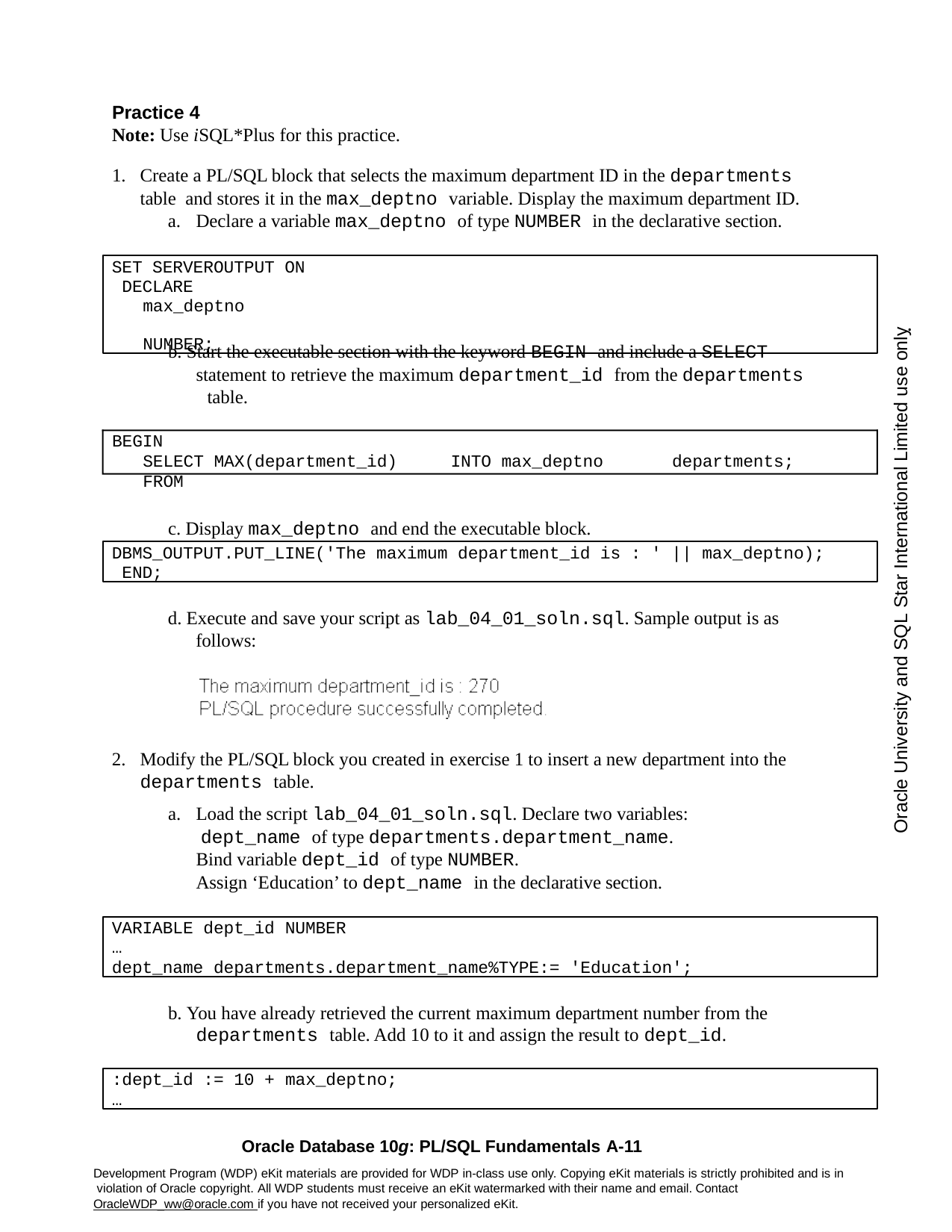

Practice 4
Note: Use iSQL*Plus for this practice.
Create a PL/SQL block that selects the maximum department ID in the departments table  and stores it in the max_deptno variable. Display the maximum department ID.
Declare a variable max_deptno of type NUMBER in the declarative section.
SET SERVEROUTPUT ON  DECLARE
max_deptno	NUMBER;
Oracle University and SQL Star International Limited use onlyฺ
b. Start the executable section with the keyword BEGIN and include a SELECT  statement to retrieve the maximum department_id from the departments  table.
BEGIN
SELECT MAX(department_id)	INTO max_deptno	FROM

c. Display max_deptno and end the executable block.

departments;
DBMS_OUTPUT.PUT_LINE('The maximum department_id is : ' || max_deptno);  END;
d. Execute and save your script as lab_04_01_soln.sql. Sample output is as  follows:

Modify the PL/SQL block you created in exercise 1 to insert a new department into the
departments table.
Load the script lab_04_01_soln.sql. Declare two variables:  dept_name of type departments.department_name.  Bind variable dept_id of type NUMBER.
Assign ‘Education’ to dept_name in the declarative section.
VARIABLE dept_id NUMBER
…
dept_name departments.department_name%TYPE:= 'Education';
b. You have already retrieved the current maximum department number from the
departments table. Add 10 to it and assign the result to dept_id.
:dept_id := 10 + max_deptno;
…
Oracle Database 10g: PL/SQL Fundamentals A-11
Development Program (WDP) eKit materials are provided for WDP in-class use only. Copying eKit materials is strictly prohibited and is in  violation of Oracle copyright. All WDP students must receive an eKit watermarked with their name and email. Contact  OracleWDP_ww@oracle.com if you have not received your personalized eKit.